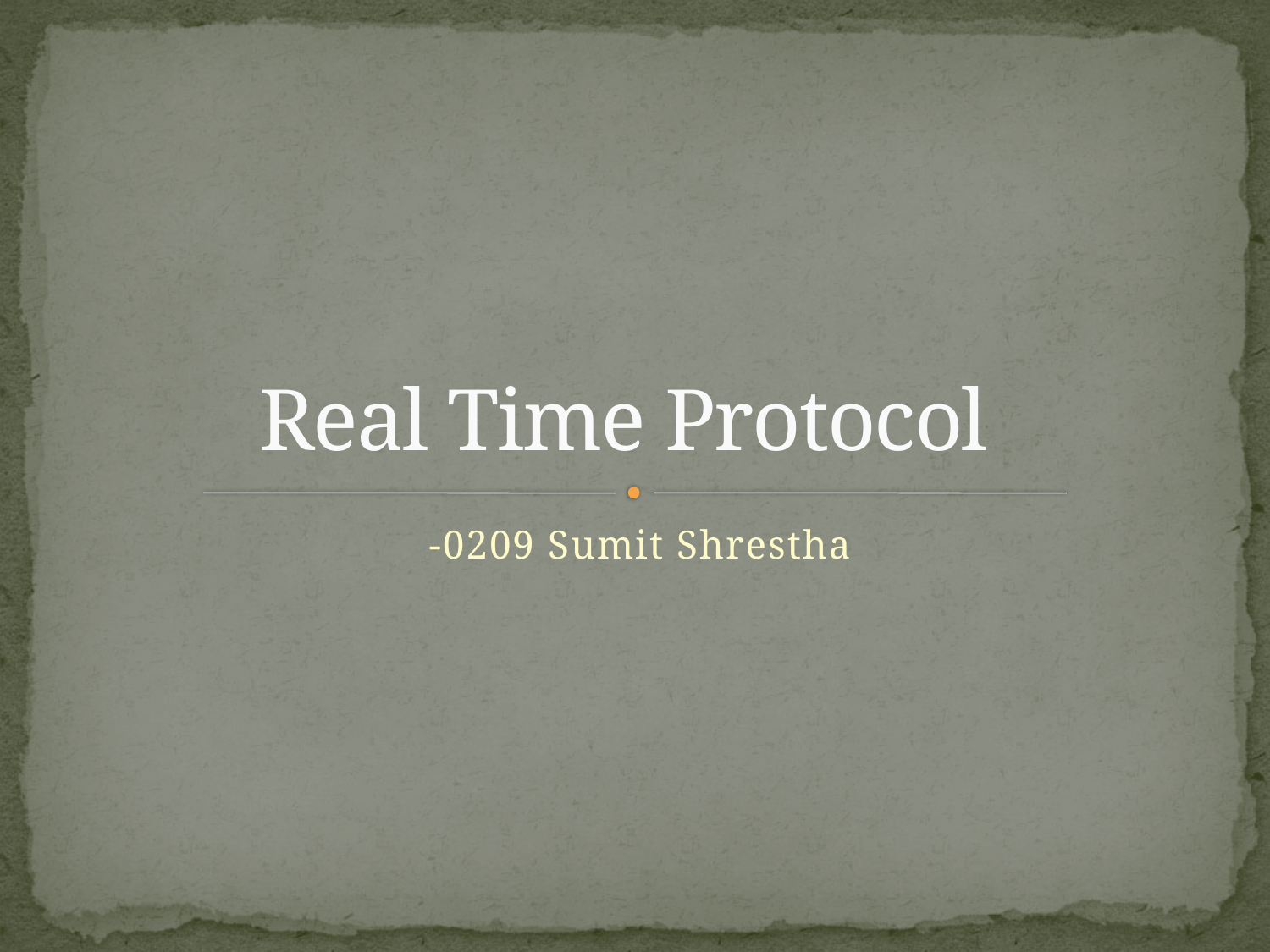

# Real Time Protocol
-0209 Sumit Shrestha